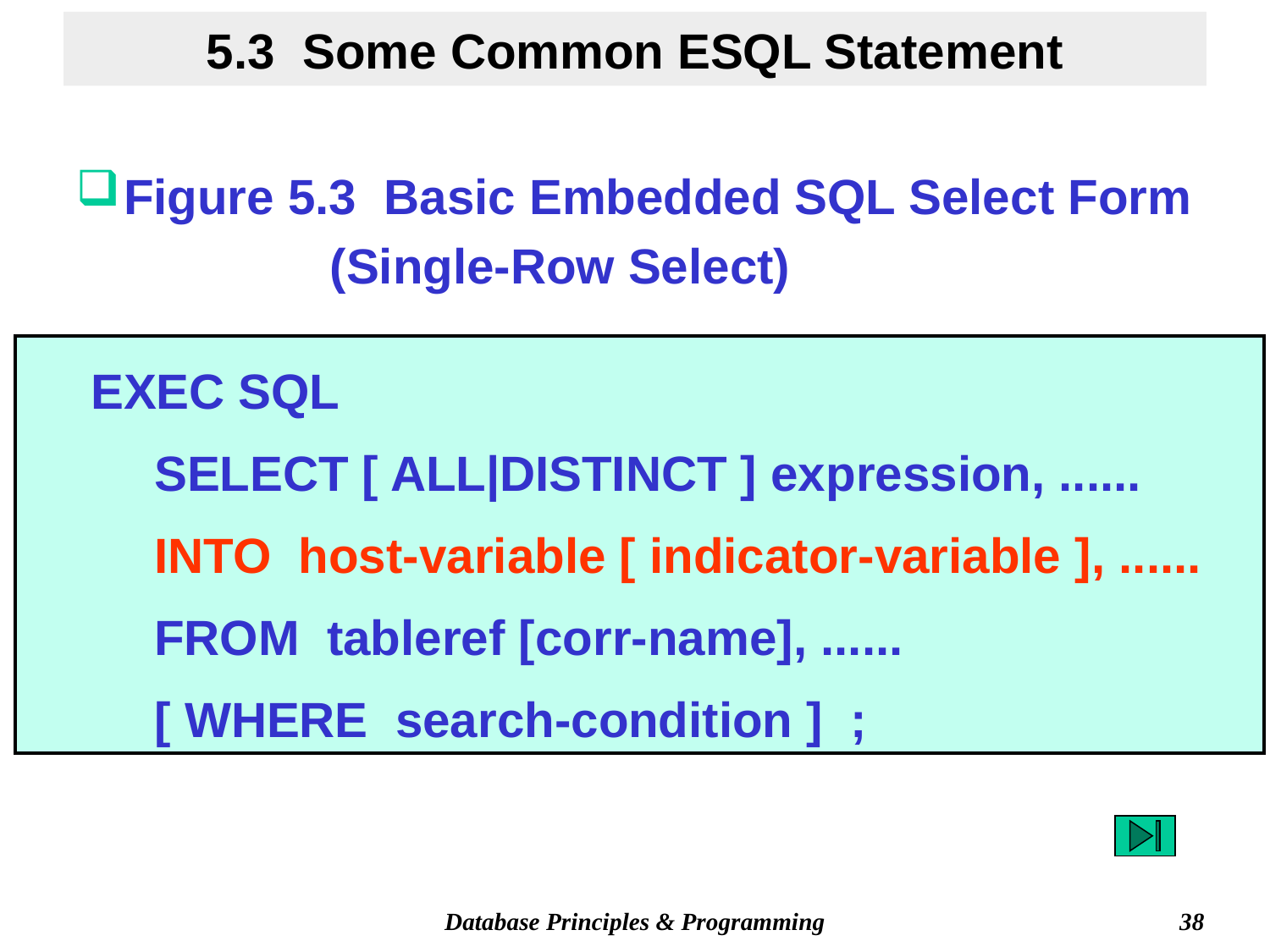

# 5.3  Some Common ESQL Statement
Figure 5.3  Basic Embedded SQL Select Form
(Single-Row Select)
EXEC SQL
SELECT [ ALL|DISTINCT ] expression, ......
INTO  host-variable [ indicator-variable ], ......
FROM  tableref [corr-name], ......
[ WHERE  search-condition ]  ;

Database Principles & Programming
38